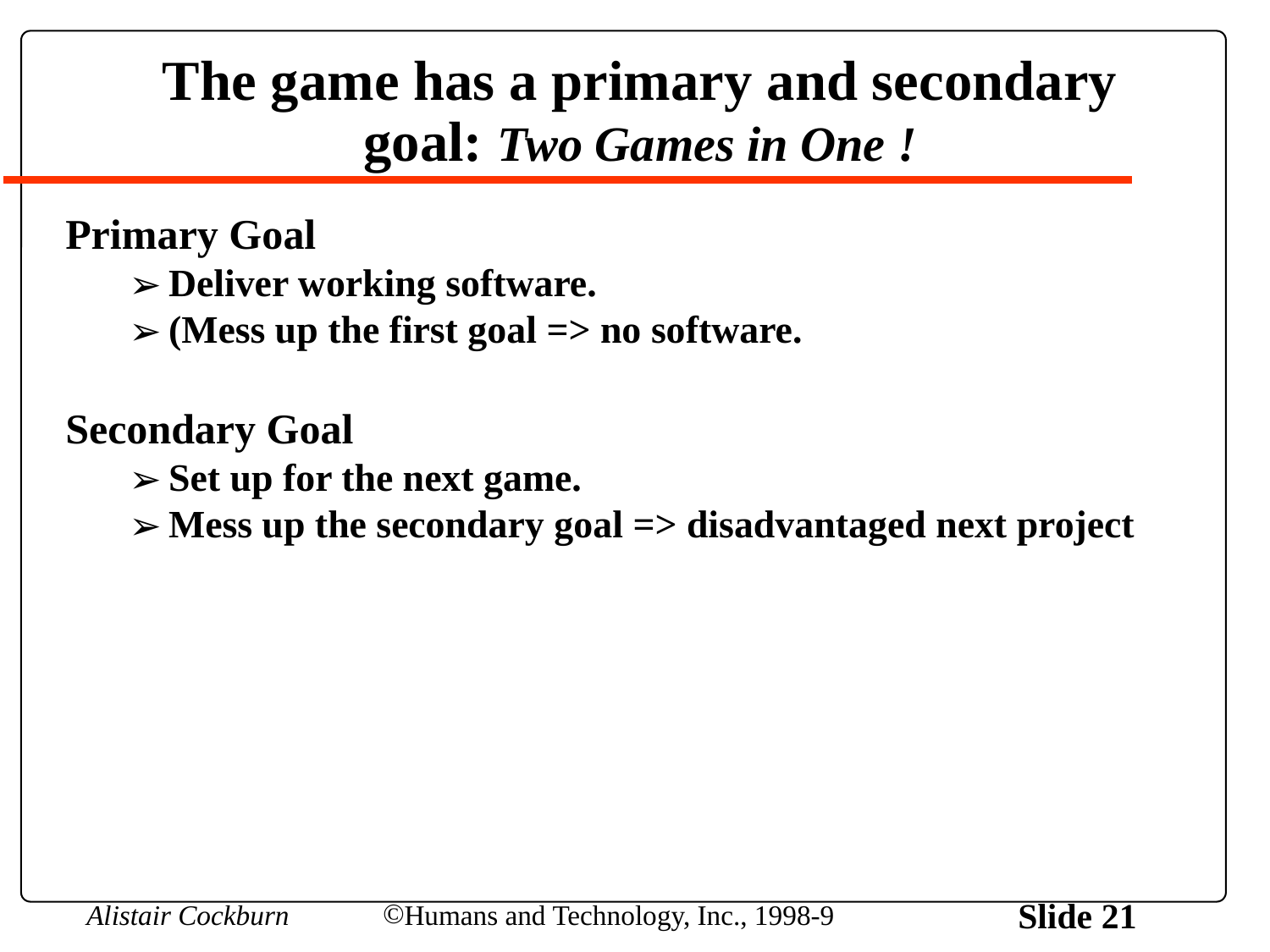

# The game has a primary and secondary goal: Two Games in One !
Primary Goal
Deliver working software.
(Mess up the first goal => no software.

Secondary Goal
Set up for the next game.
Mess up the secondary goal => disadvantaged next project